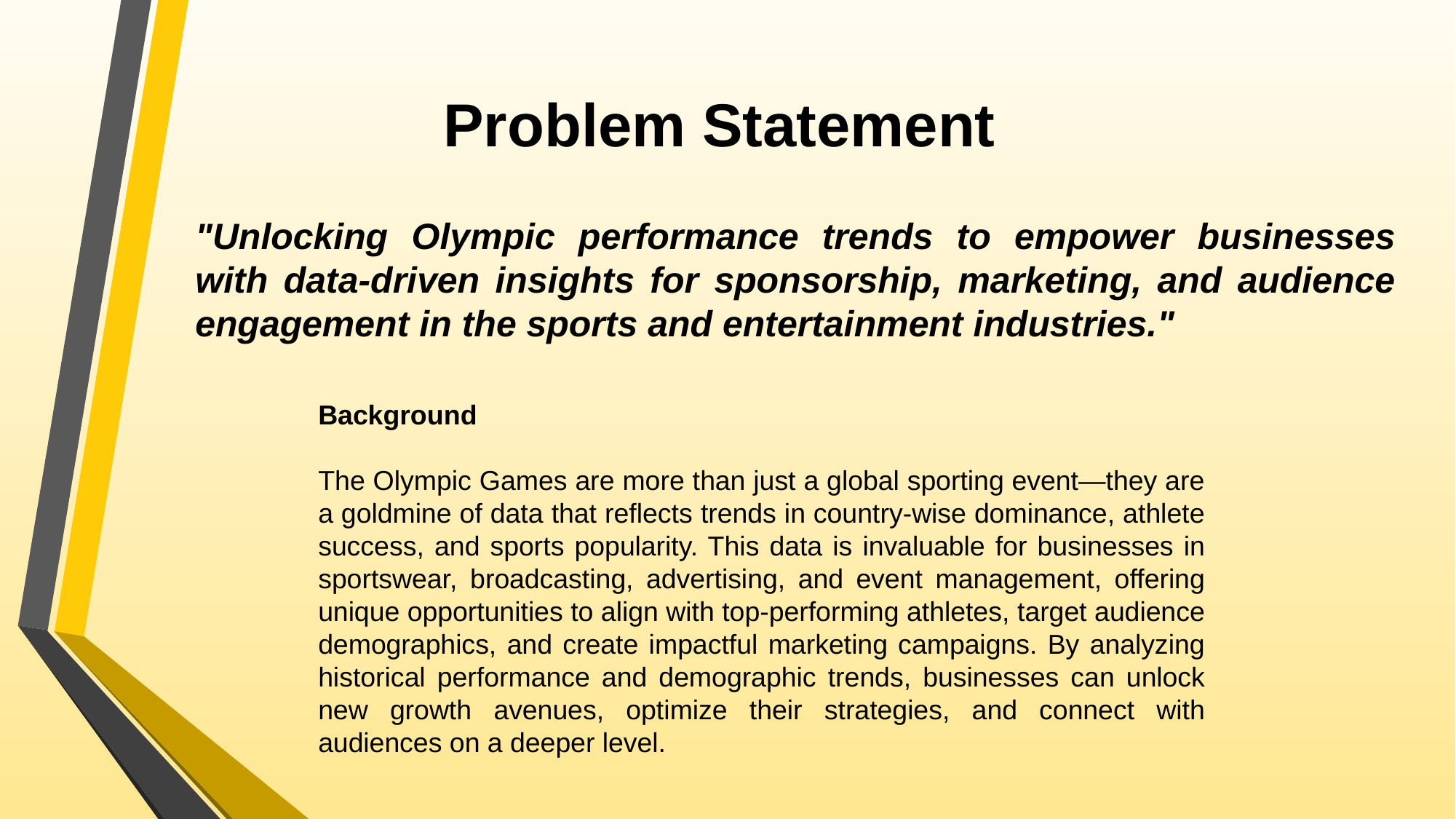

# Problem Statement
"Unlocking Olympic performance trends to empower businesses with data-driven insights for sponsorship, marketing, and audience engagement in the sports and entertainment industries."
Background

The Olympic Games are more than just a global sporting event—they are a goldmine of data that reflects trends in country-wise dominance, athlete success, and sports popularity. This data is invaluable for businesses in sportswear, broadcasting, advertising, and event management, offering unique opportunities to align with top-performing athletes, target audience demographics, and create impactful marketing campaigns. By analyzing historical performance and demographic trends, businesses can unlock new growth avenues, optimize their strategies, and connect with audiences on a deeper level.